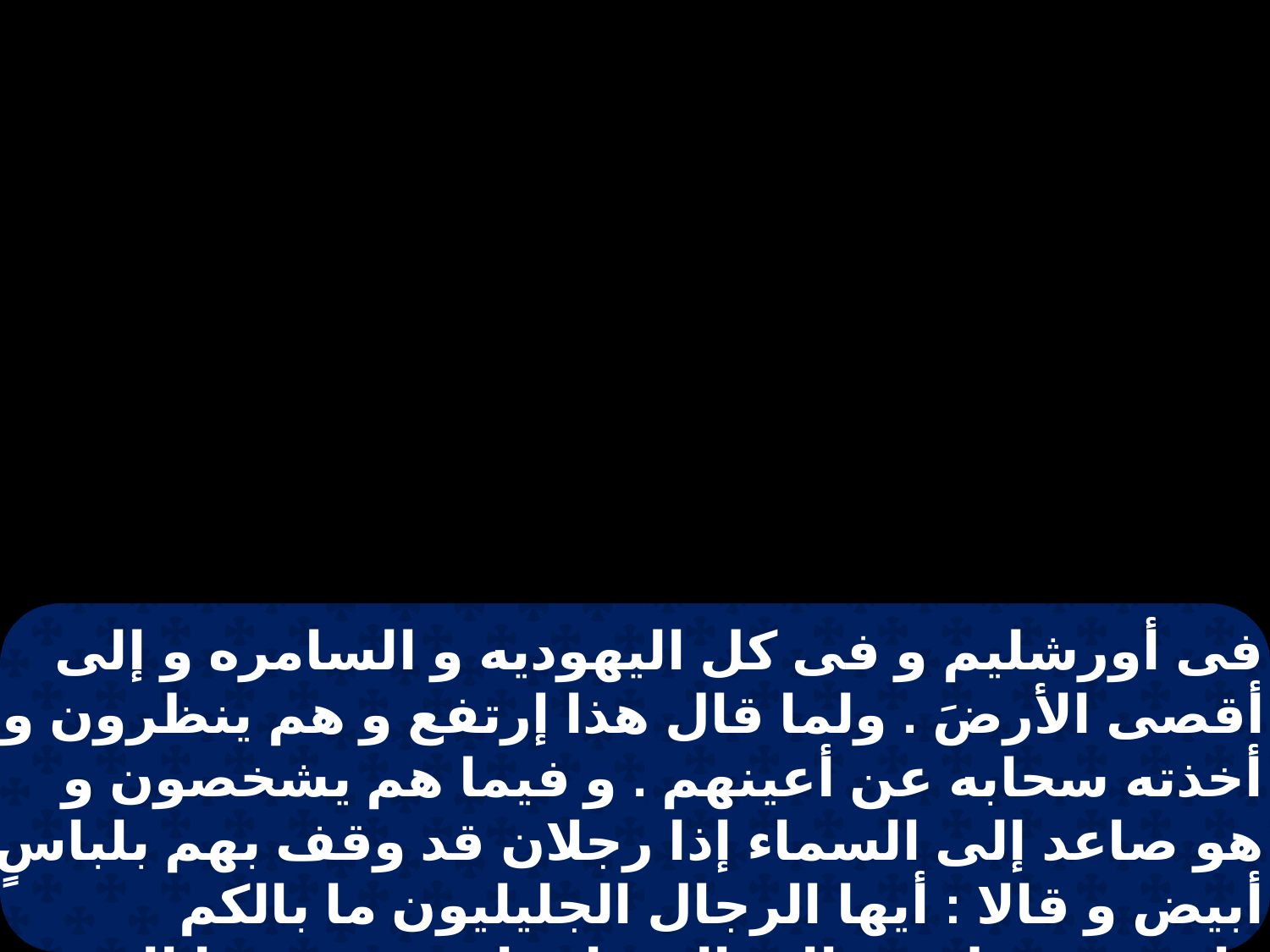

فى أورشليم و فى كل اليهوديه و السامره و إلى أقصى الأرضَ . ولما قال هذا إرتفع و هم ينظرون و أخذته سحابه عن أعينهم . و فيما هم يشخصون و هو صاعد إلى السماء إذا رجلان قد وقف بهم بلباسٍ أبيض و قالا : أيها الرجال الجليليون ما بالكم واقفين تنظرون إلى السماءِ . إن يسوع هذا الذى صَعدَ إلى السماء عنكم هكذا ياتى كما رأيتموه منطلقاً إلى السماء .